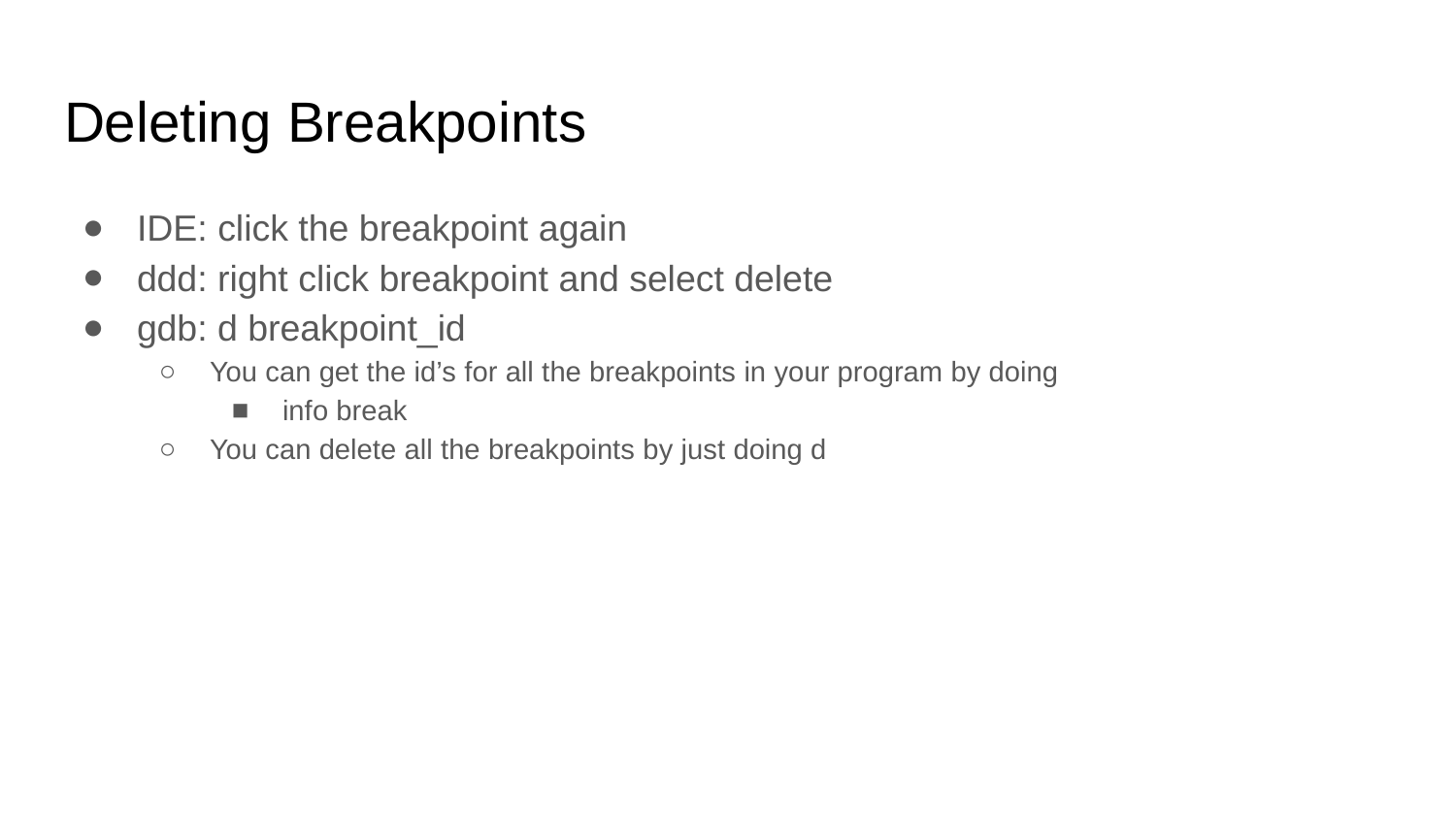

# Deleting Breakpoints
IDE: click the breakpoint again
ddd: right click breakpoint and select delete
gdb: d breakpoint_id
You can get the id’s for all the breakpoints in your program by doing
info break
You can delete all the breakpoints by just doing d